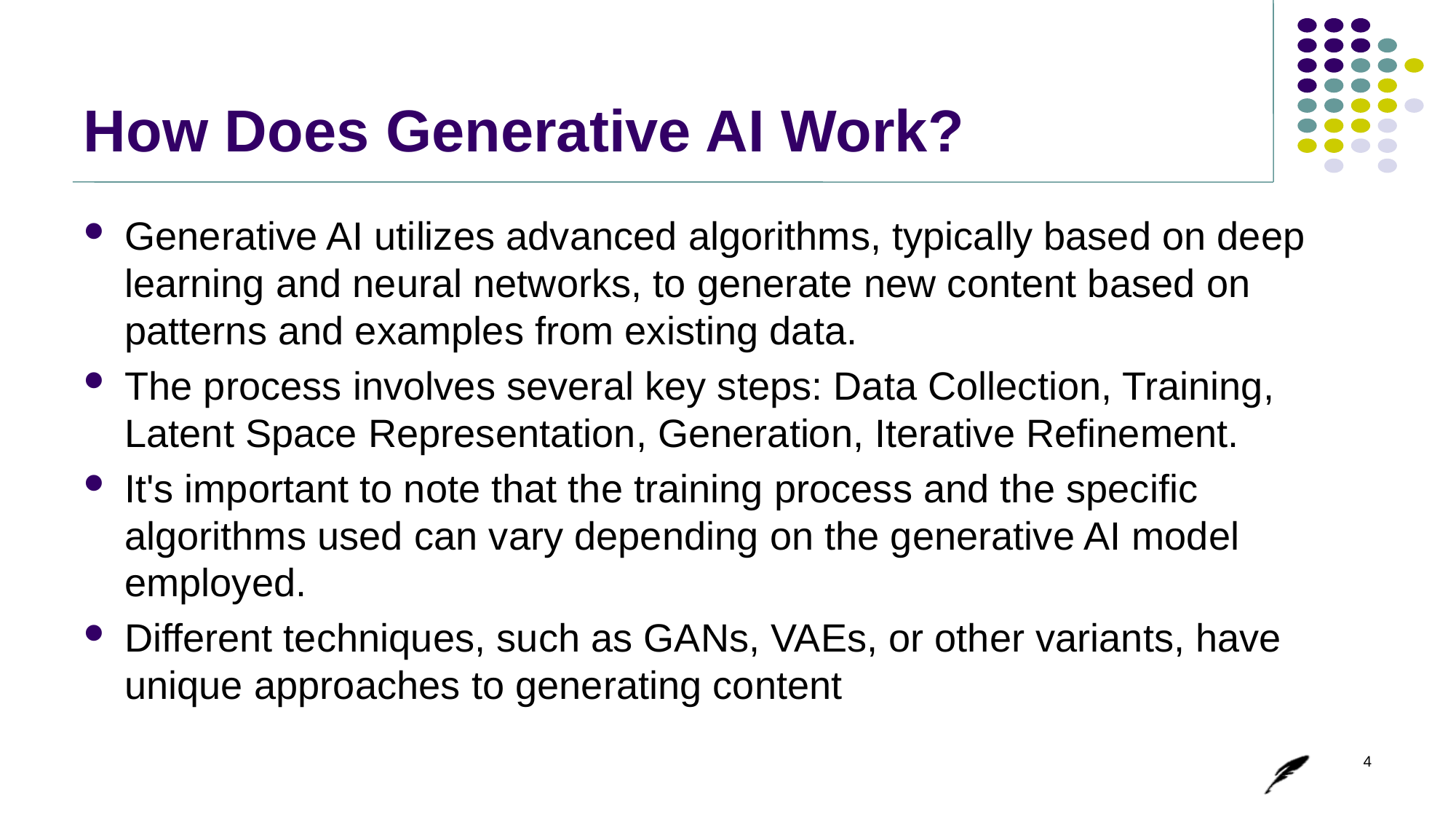

# How Does Generative AI Work?
Generative AI utilizes advanced algorithms, typically based on deep learning and neural networks, to generate new content based on patterns and examples from existing data.
The process involves several key steps: Data Collection, Training, Latent Space Representation, Generation, Iterative Refinement.
It's important to note that the training process and the specific algorithms used can vary depending on the generative AI model employed.
Different techniques, such as GANs, VAEs, or other variants, have unique approaches to generating content

4